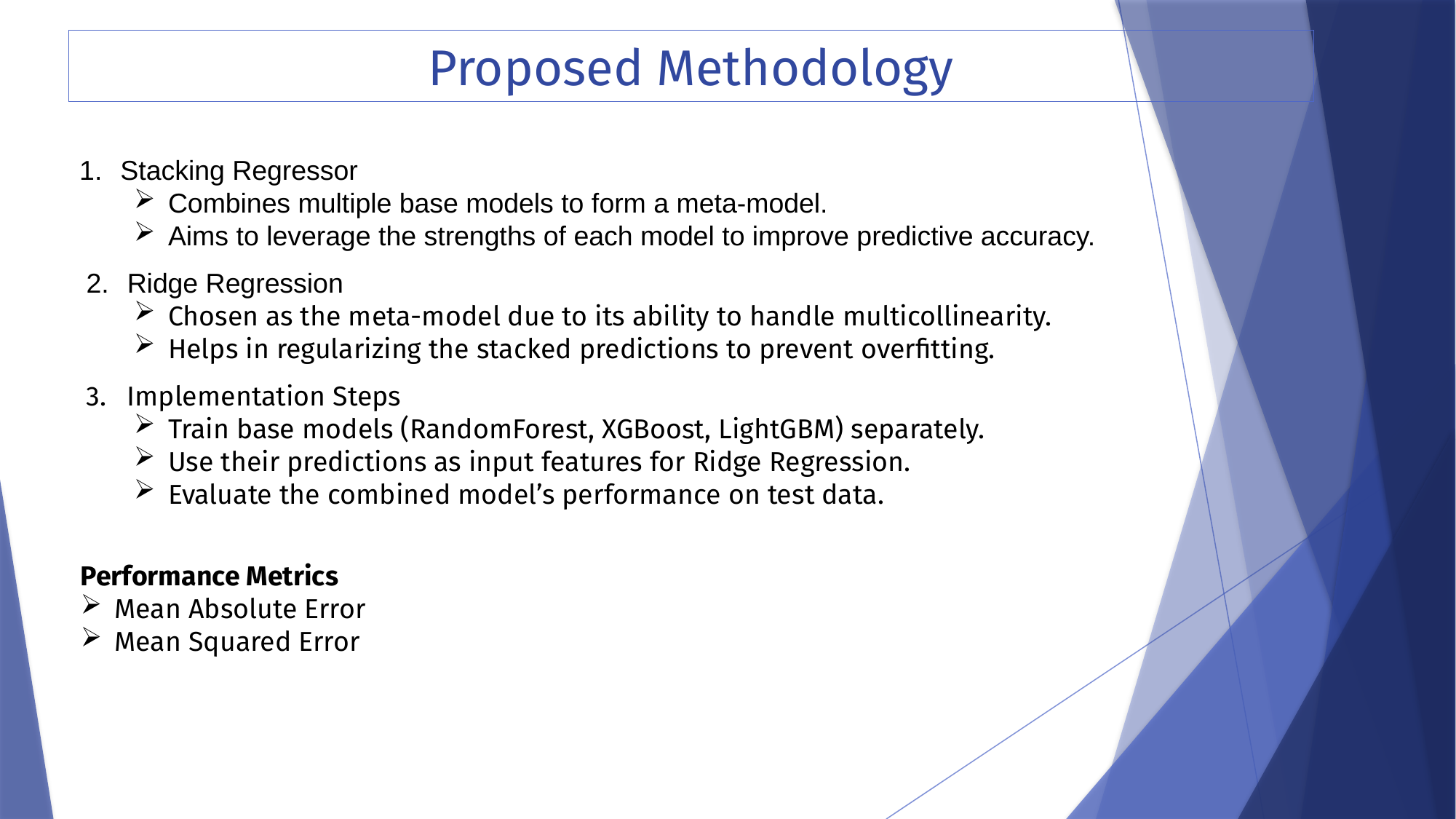

# Proposed Methodology
Stacking Regressor
Combines multiple base models to form a meta-model.
Aims to leverage the strengths of each model to improve predictive accuracy.

Ridge Regression
Chosen as the meta-model due to its ability to handle multicollinearity.
Helps in regularizing the stacked predictions to prevent overfitting.

Implementation Steps
Train base models (RandomForest, XGBoost, LightGBM) separately.
Use their predictions as input features for Ridge Regression.
Evaluate the combined model’s performance on test data.

Performance Metrics
Mean Absolute Error
Mean Squared Error